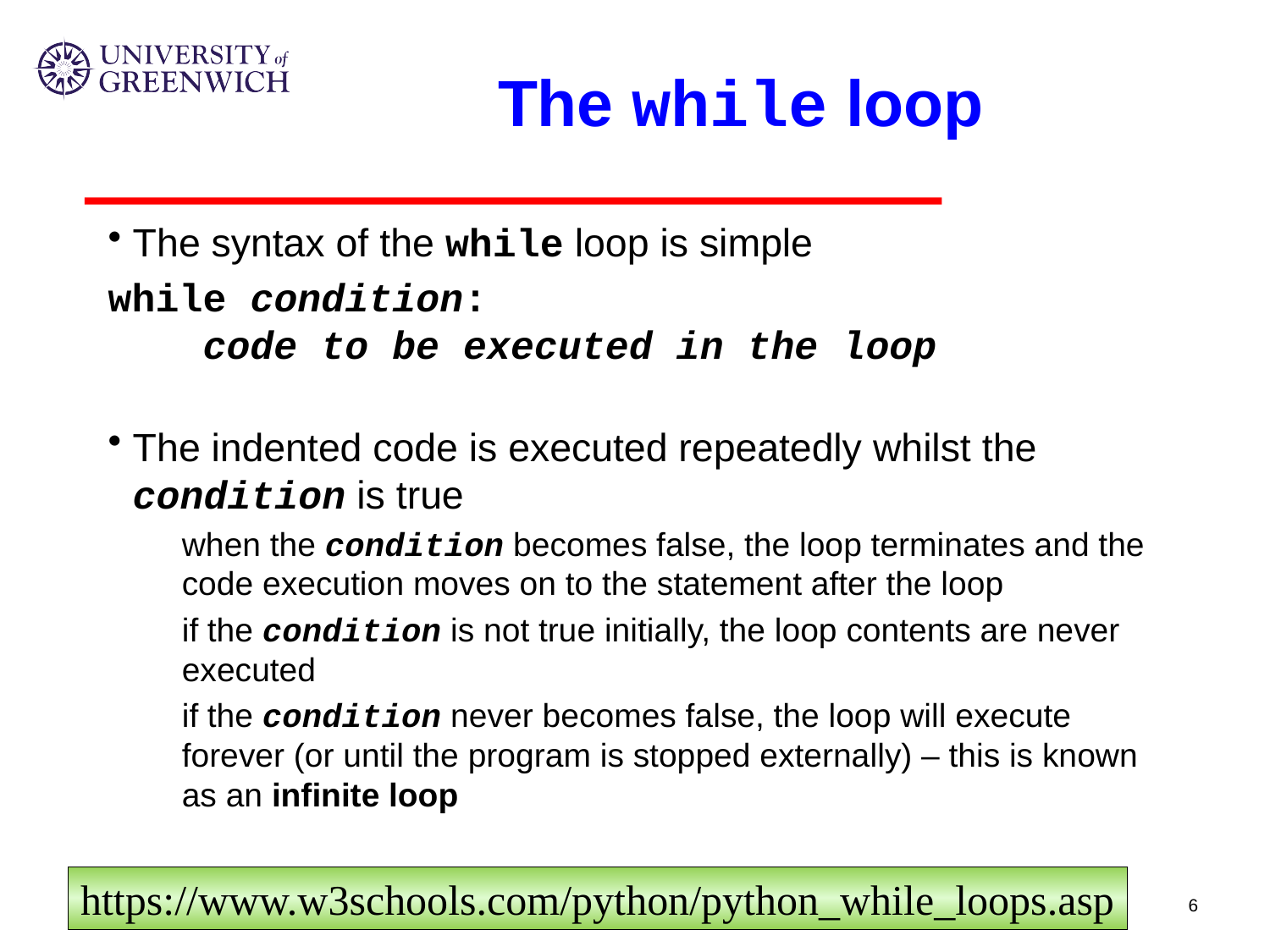

# The while loop
The syntax of the while loop is simple
while condition:
    code to be executed in the loop
The indented code is executed repeatedly whilst the condition is true
when the condition becomes false, the loop terminates and the code execution moves on to the statement after the loop
if the condition is not true initially, the loop contents are never executed
if the condition never becomes false, the loop will execute forever (or until the program is stopped externally) – this is known as an infinite loop
https://www.w3schools.com/python/python_while_loops.asp
6